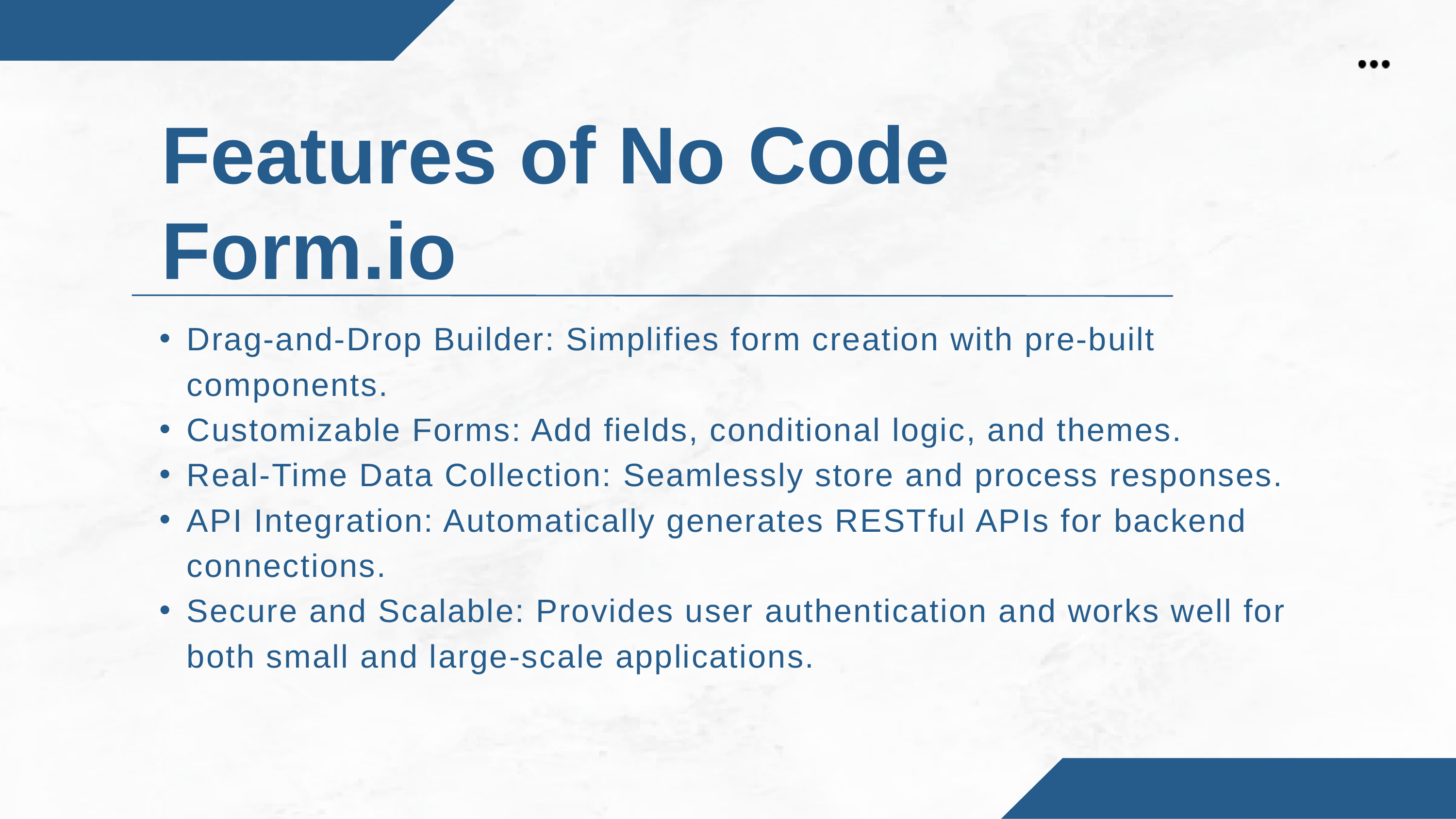

Features of No Code Form.io

Drag-and-Drop Builder: Simplifies form creation with pre-built components.
Customizable Forms: Add fields, conditional logic, and themes.
Real-Time Data Collection: Seamlessly store and process responses.
API Integration: Automatically generates RESTful APIs for backend connections.
Secure and Scalable: Provides user authentication and works well for both small and large-scale applications.